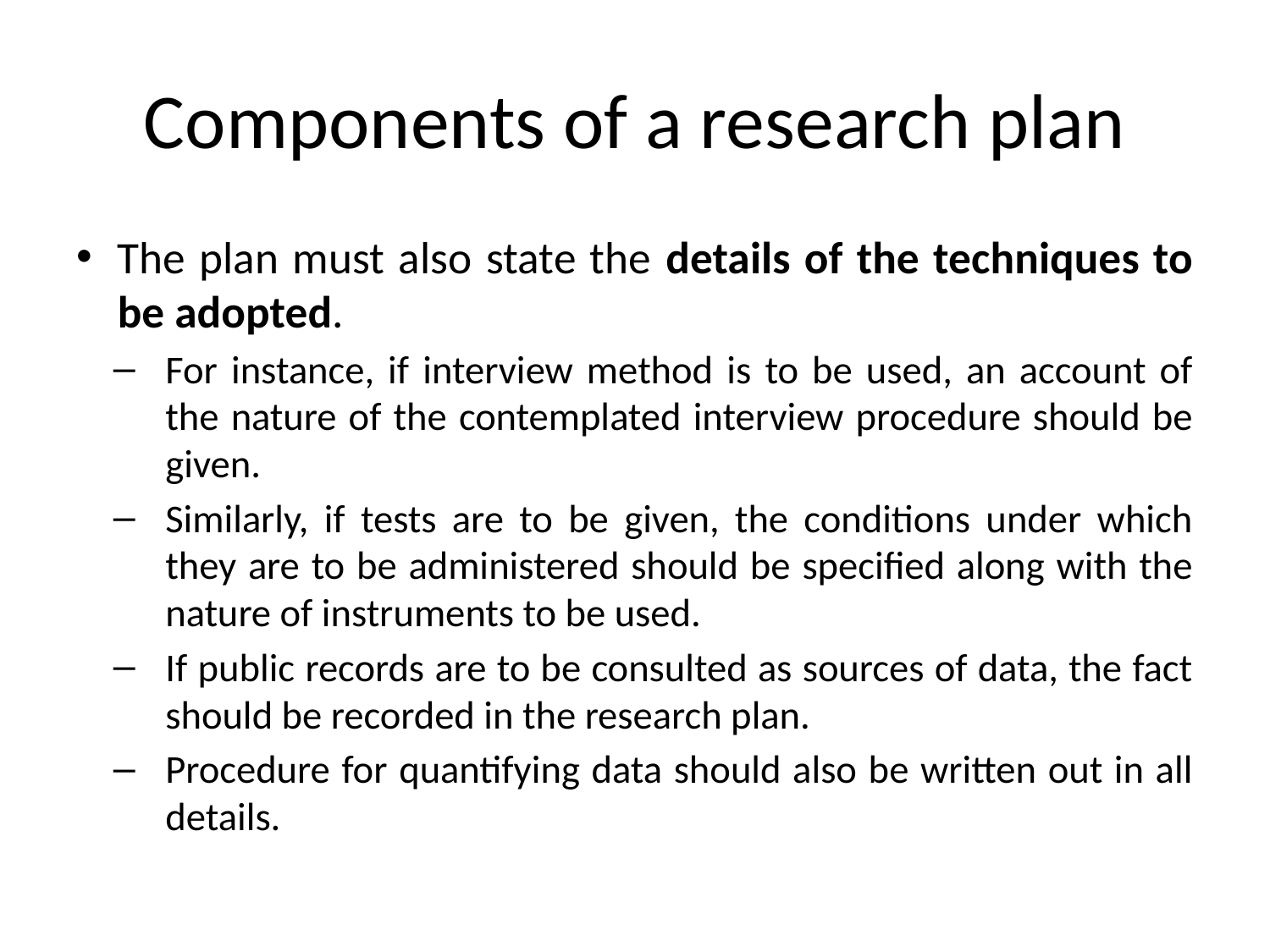

# Components of a research plan
The plan must also state the details of the techniques to be adopted.
For instance, if interview method is to be used, an account of the nature of the contemplated interview procedure should be given.
Similarly, if tests are to be given, the conditions under which they are to be administered should be specified along with the nature of instruments to be used.
If public records are to be consulted as sources of data, the fact should be recorded in the research plan.
Procedure for quantifying data should also be written out in all details.